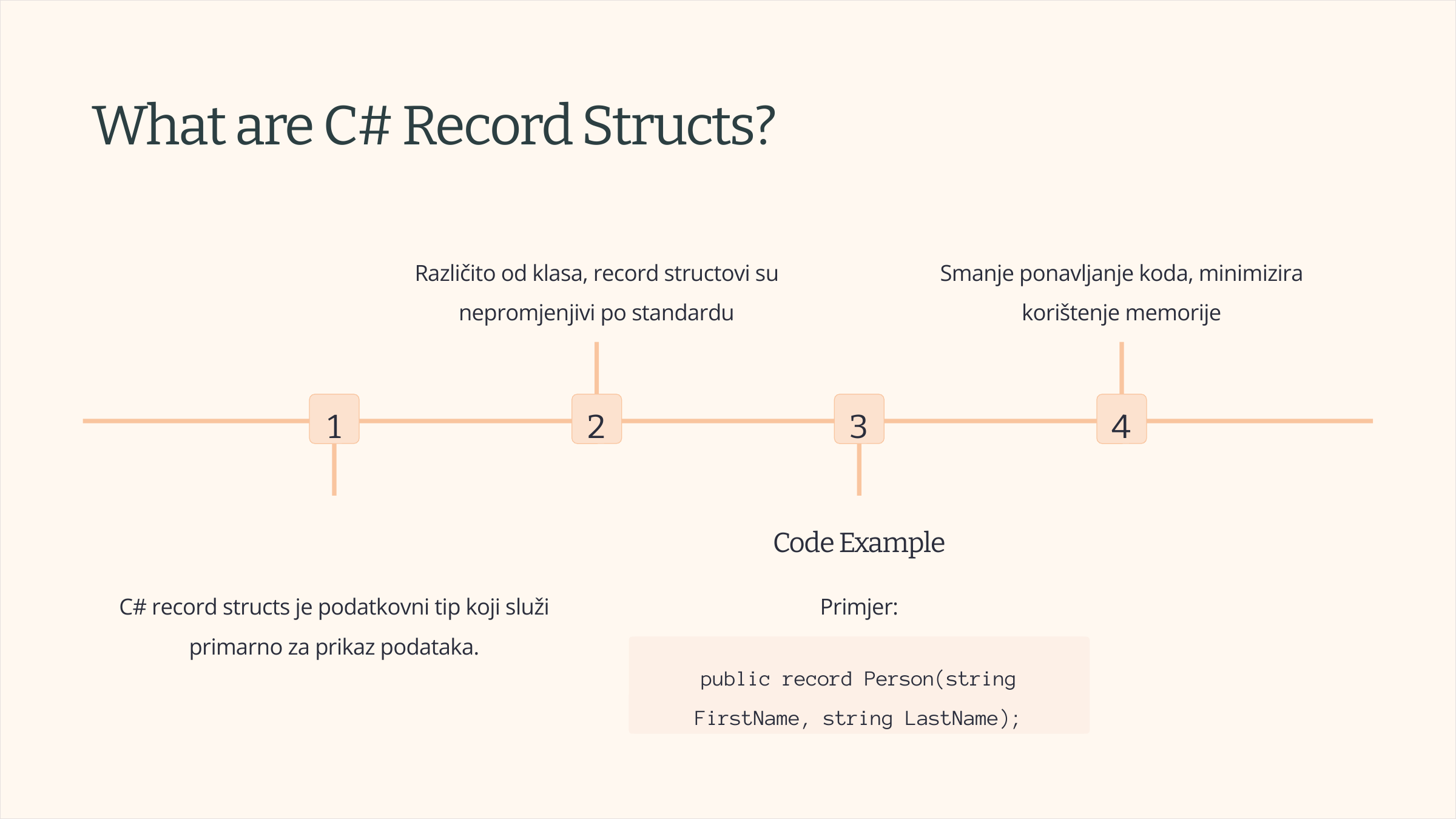

What are C# Record Structs?

Različito od klasa, record structovi su nepromjenjivi po standardu
Smanje ponavljanje koda, minimizira korištenje memorije

1
2
3
4

Code Example
C# record structs je podatkovni tip koji služi primarno za prikaz podataka.
Primjer:

public record Person(string FirstName, string LastName);